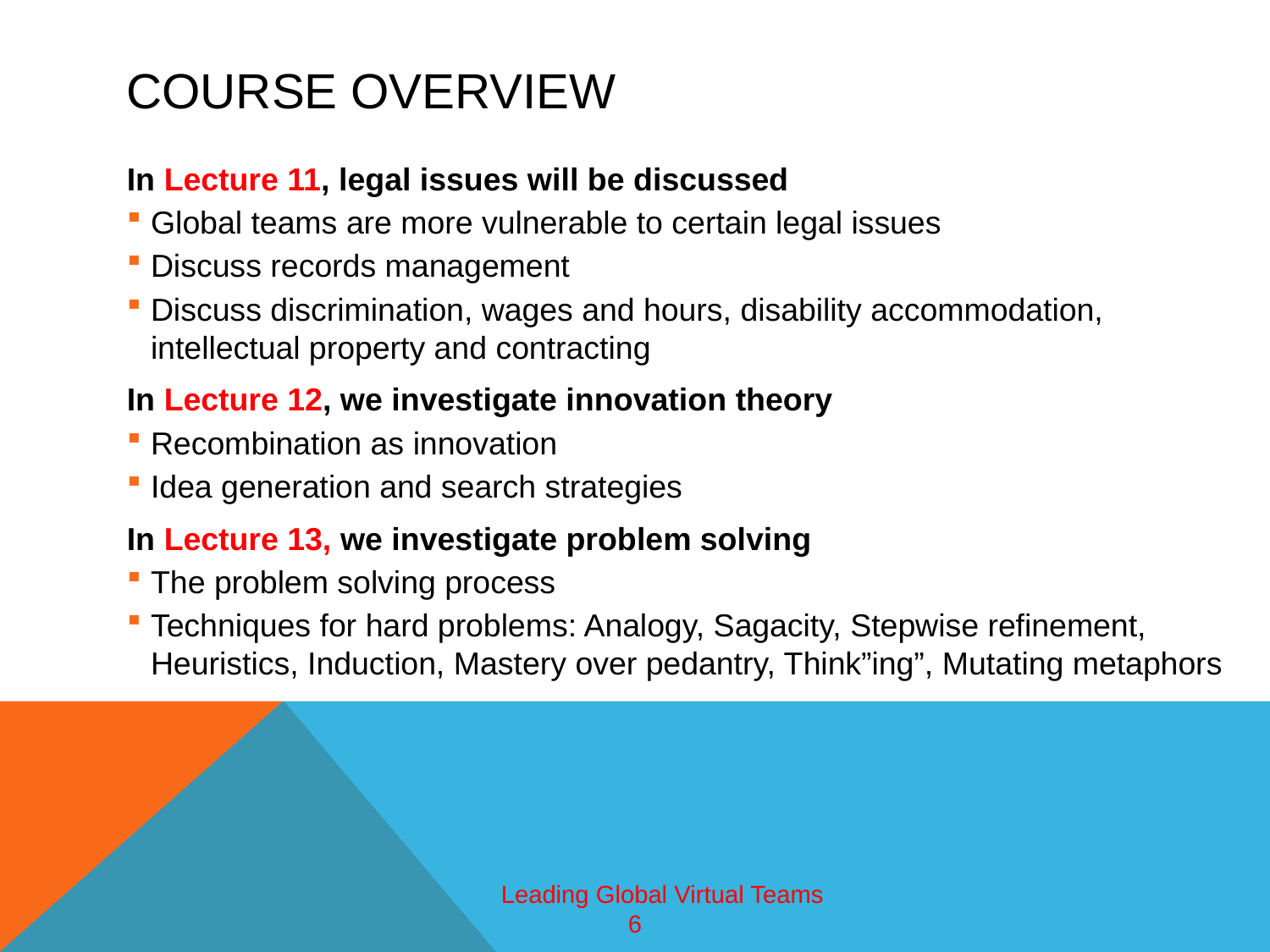

# Course overview
In Lecture 11, legal issues will be discussed
Global teams are more vulnerable to certain legal issues
Discuss records management
Discuss discrimination, wages and hours, disability accommodation, intellectual property and contracting
In Lecture 12, we investigate innovation theory
Recombination as innovation
Idea generation and search strategies
In Lecture 13, we investigate problem solving
The problem solving process
Techniques for hard problems: Analogy, Sagacity, Stepwise refinement, Heuristics, Induction, Mastery over pedantry, Think”ing”, Mutating metaphors